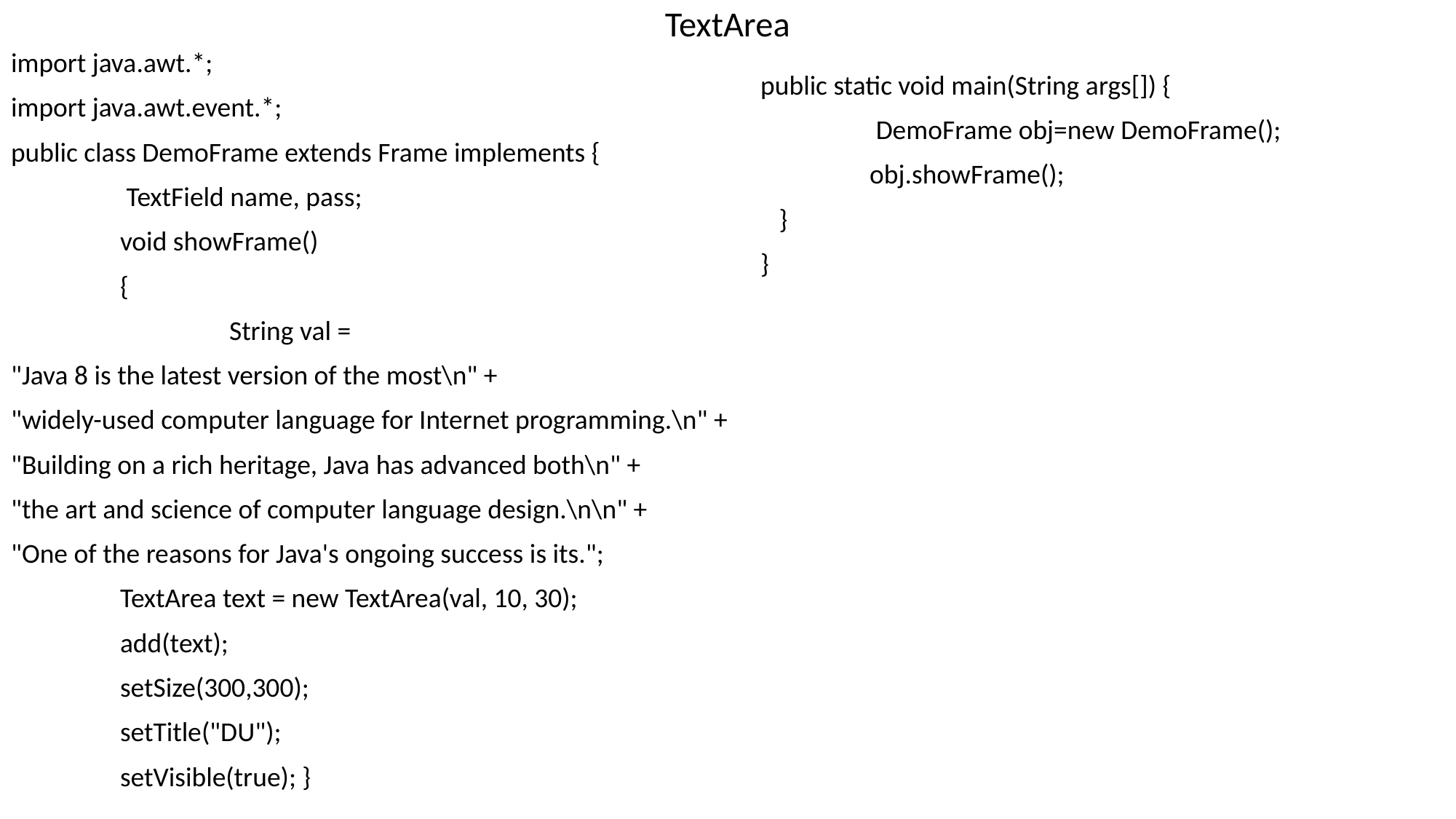

# TextArea
import java.awt.*;
import java.awt.event.*;
public class DemoFrame extends Frame implements {
	 TextField name, pass;
	void showFrame()
	{
		String val =
"Java 8 is the latest version of the most\n" +
"widely-used computer language for Internet programming.\n" +
"Building on a rich heritage, Java has advanced both\n" +
"the art and science of computer language design.\n\n" +
"One of the reasons for Java's ongoing success is its.";
	TextArea text = new TextArea(val, 10, 30);
	add(text);
	setSize(300,300);
	setTitle("DU");
	setVisible(true); }
public static void main(String args[]) {
	 DemoFrame obj=new DemoFrame();
	obj.showFrame();
   }
}